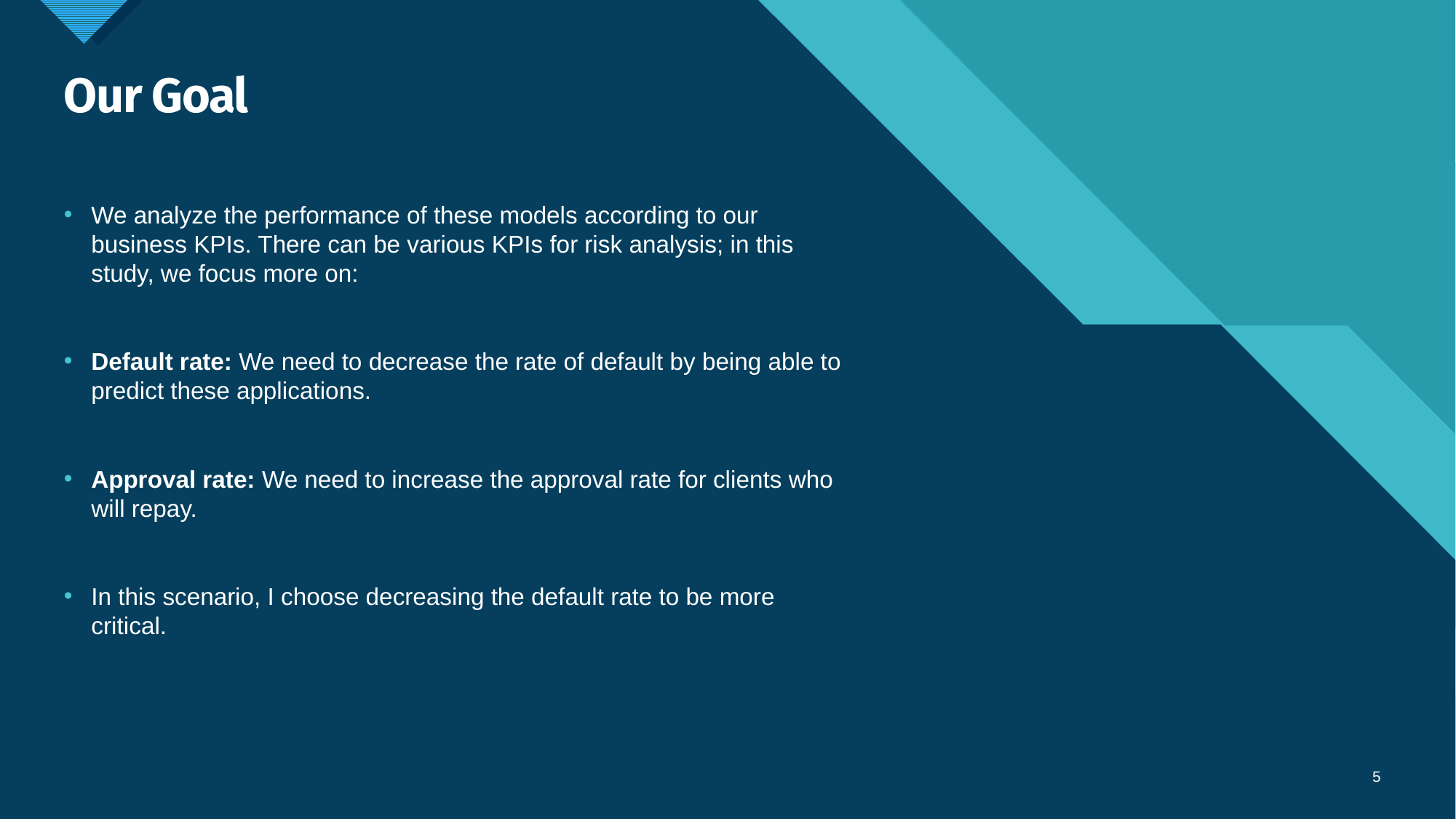

# Our Goal
We analyze the performance of these models according to our business KPIs. There can be various KPIs for risk analysis; in this study, we focus more on:

Default rate: We need to decrease the rate of default by being able to predict these applications.

Approval rate: We need to increase the approval rate for clients who will repay.

In this scenario, I choose decreasing the default rate to be more critical.
5